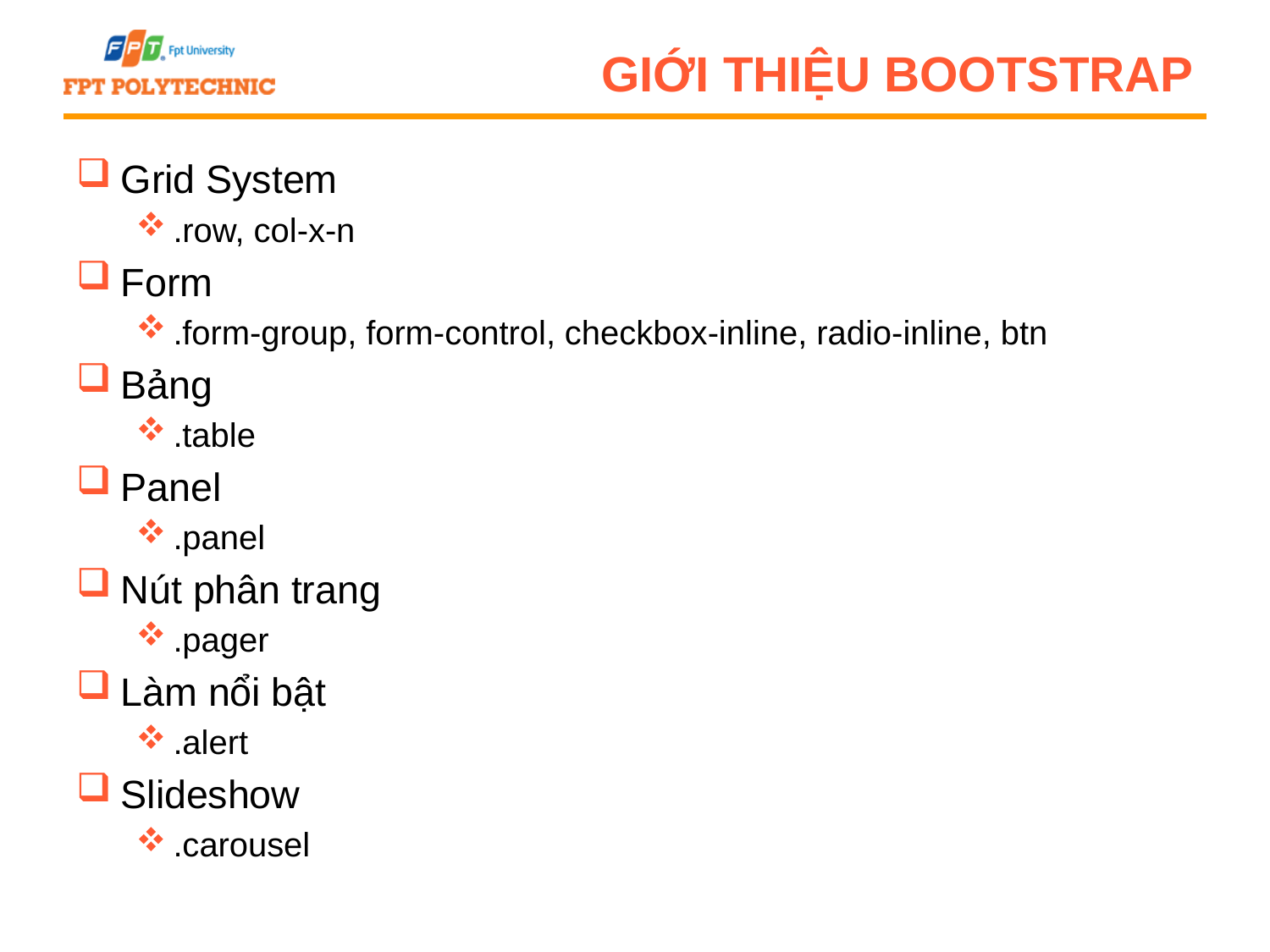

# Giới thiệu bootstrap
Grid System
.row, col-x-n
Form
.form-group, form-control, checkbox-inline, radio-inline, btn
Bảng
.table
Panel
.panel
Nút phân trang
.pager
Làm nổi bật
.alert
Slideshow
.carousel